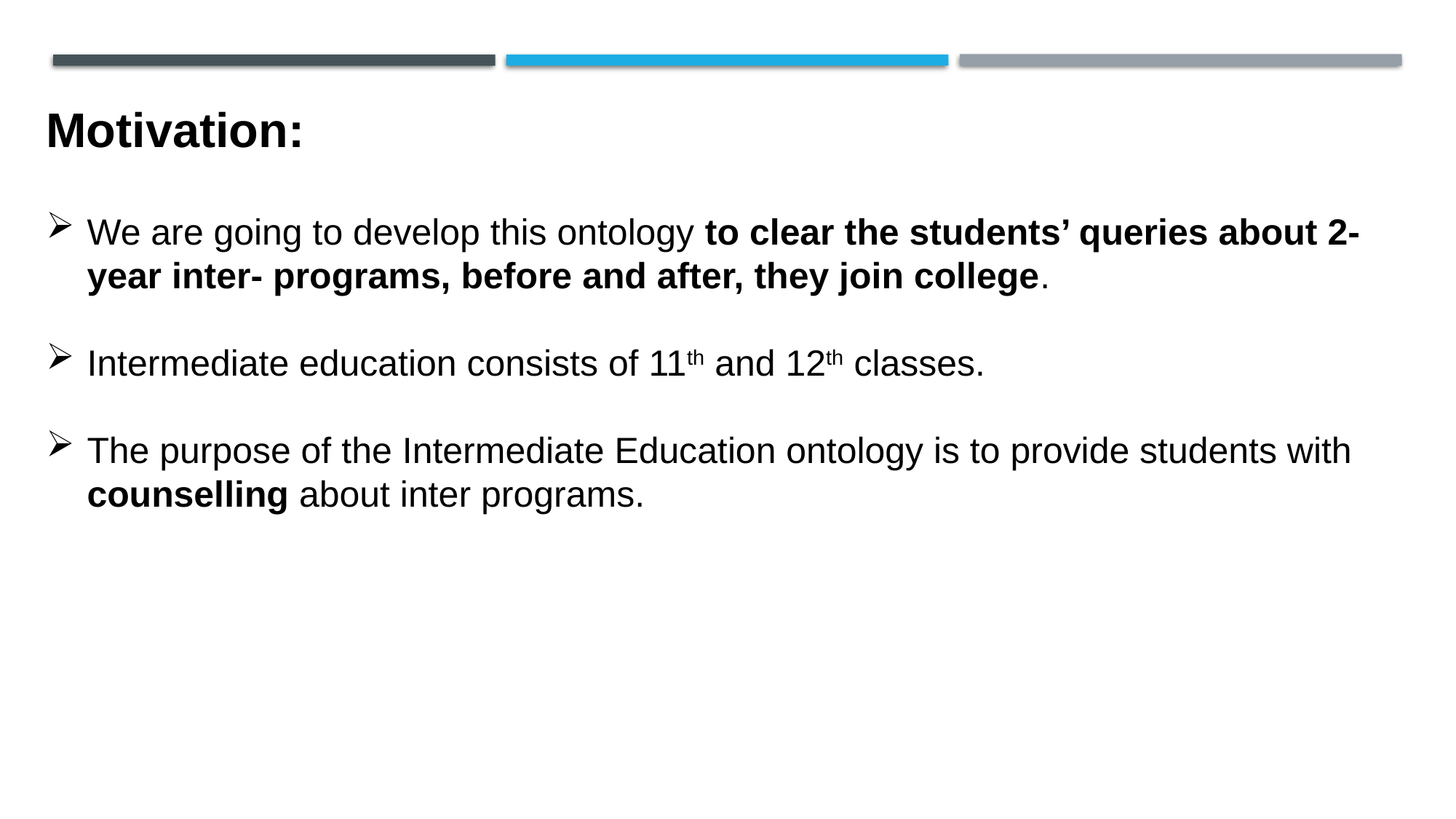

Motivation:

We are going to develop this ontology to clear the students’ queries about 2-year inter- programs, before and after, they join college.

Intermediate education consists of 11th and 12th classes.

The purpose of the Intermediate Education ontology is to provide students with counselling about inter programs.